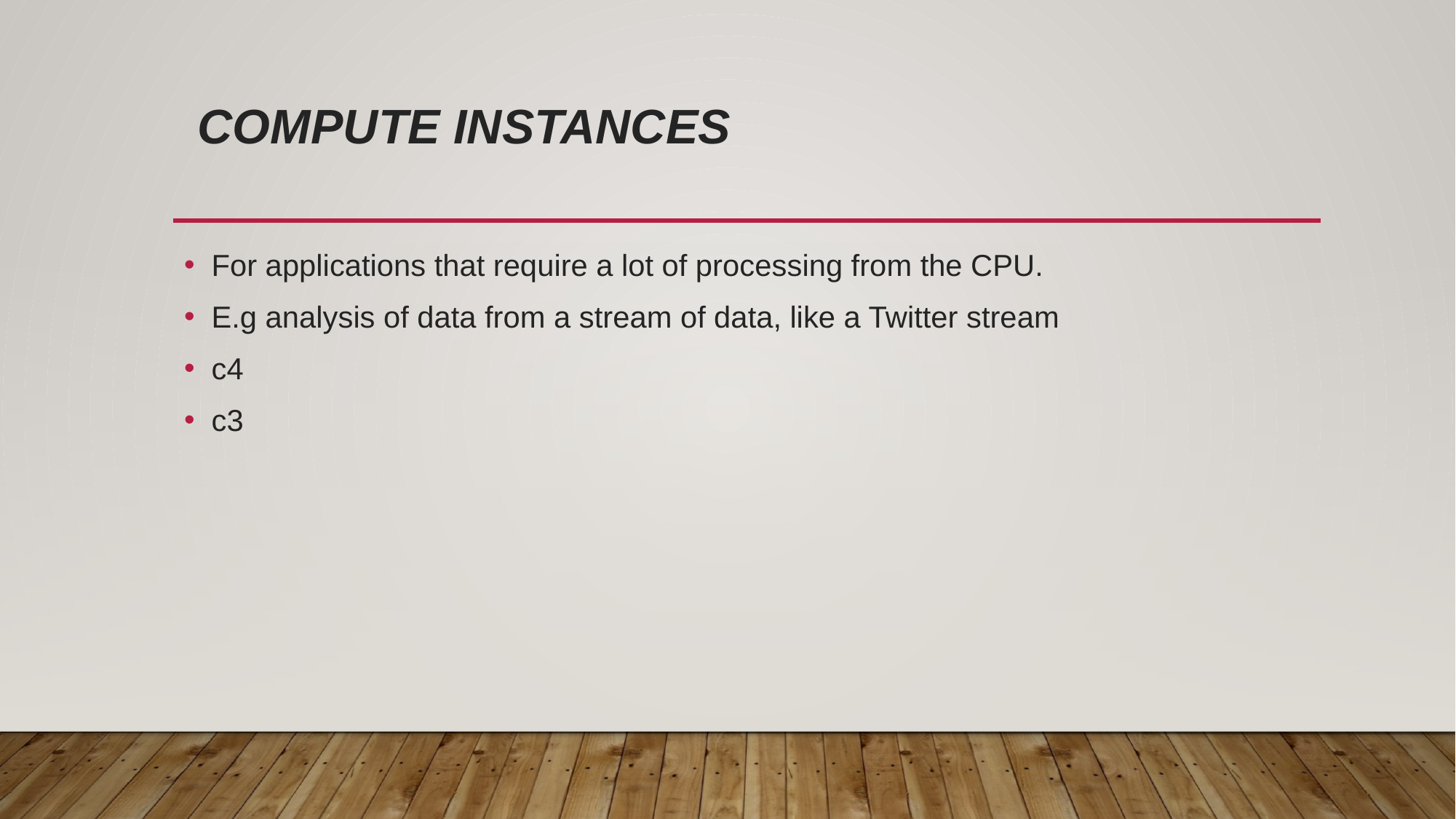

# Compute Instances
For applications that require a lot of processing from the CPU.
E.g analysis of data from a stream of data, like a Twitter stream
c4
c3